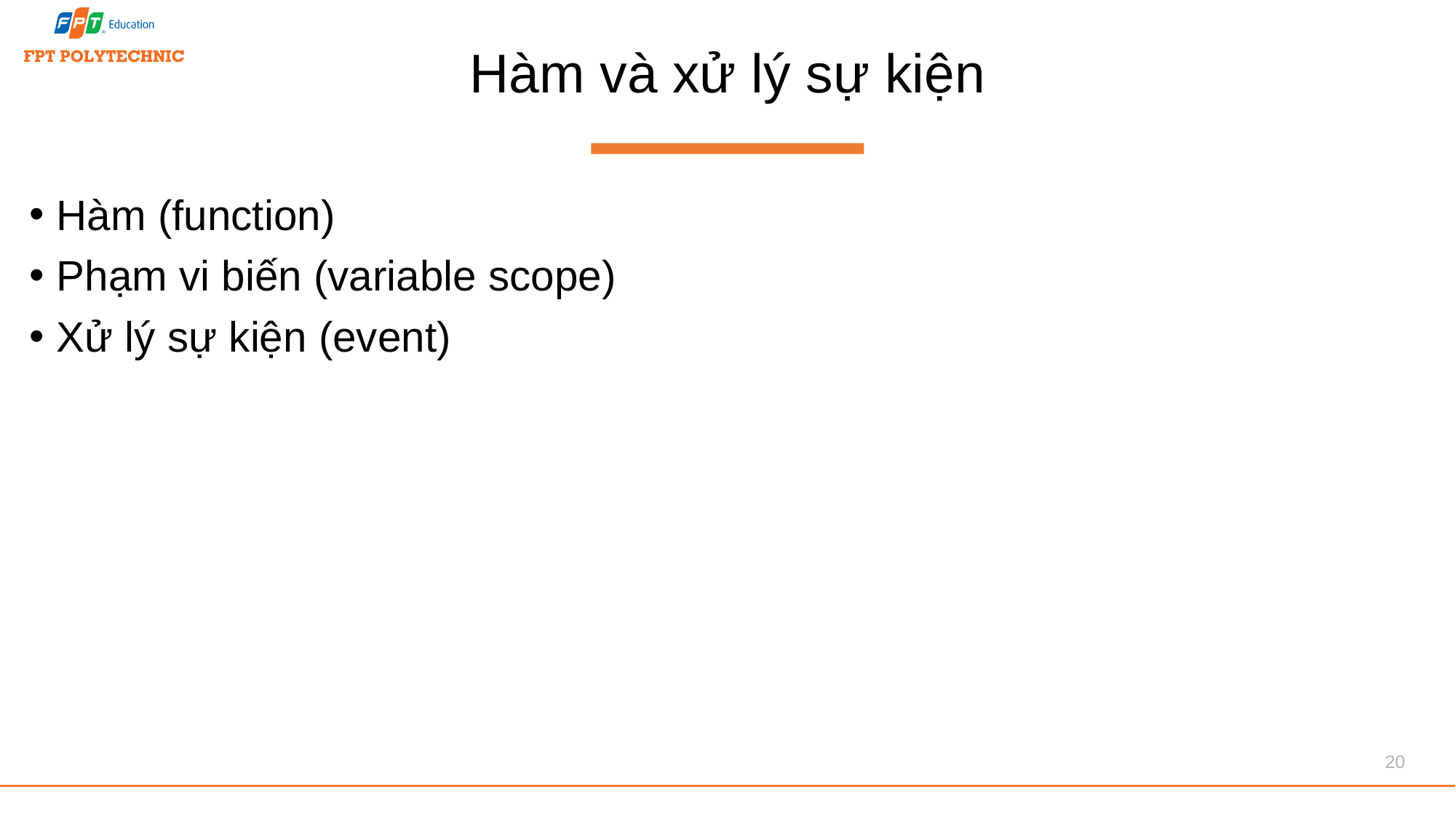

# Hàm và xử lý sự kiện
Hàm (function)
Phạm vi biến (variable scope)
Xử lý sự kiện (event)
20